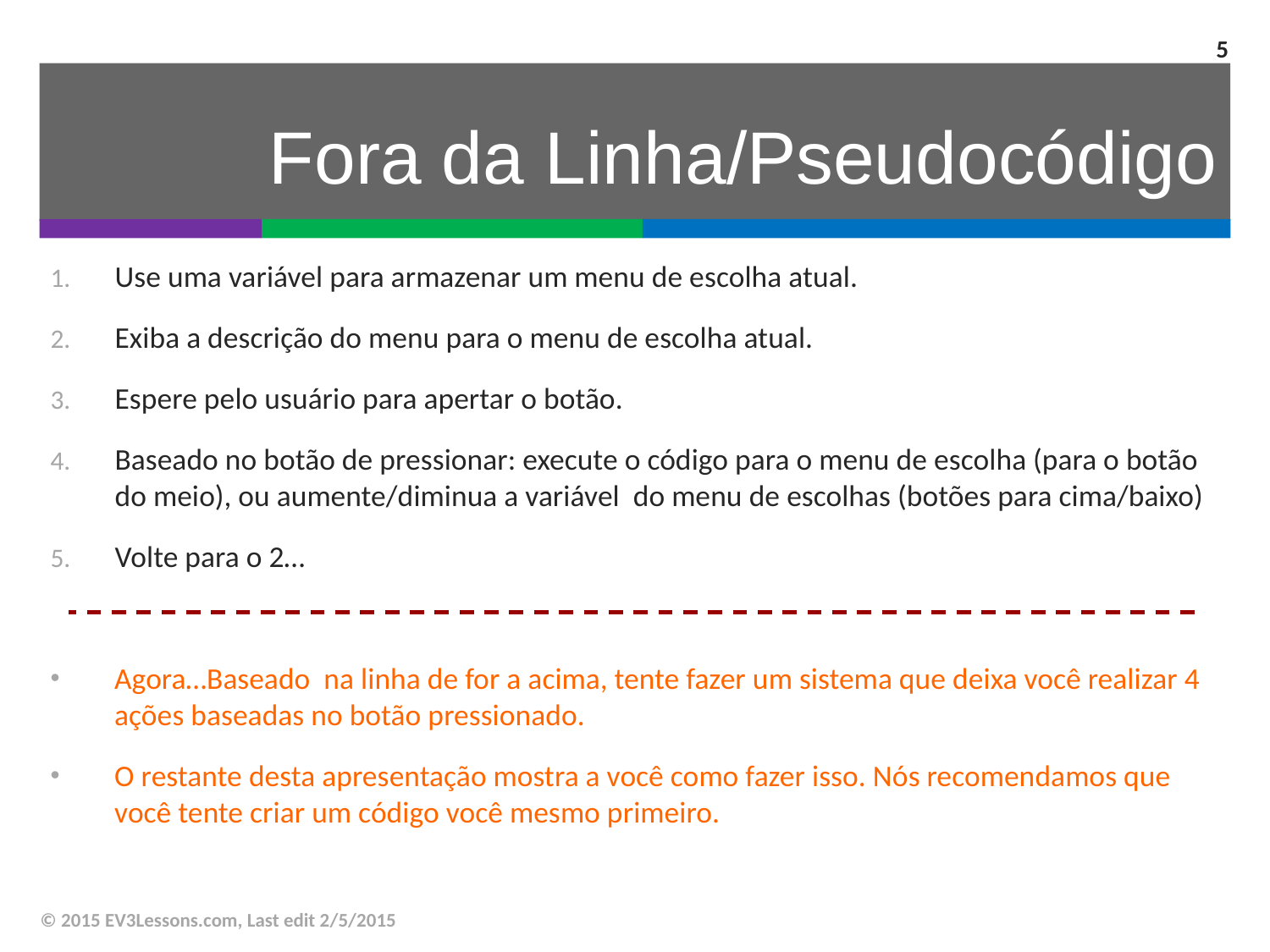

5
# Fora da Linha/Pseudocódigo
Use uma variável para armazenar um menu de escolha atual.
Exiba a descrição do menu para o menu de escolha atual.
Espere pelo usuário para apertar o botão.
Baseado no botão de pressionar: execute o código para o menu de escolha (para o botão do meio), ou aumente/diminua a variável  do menu de escolhas (botões para cima/baixo)
Volte para o 2…

Agora…Baseado  na linha de for a acima, tente fazer um sistema que deixa você realizar 4 ações baseadas no botão pressionado.
O restante desta apresentação mostra a você como fazer isso. Nós recomendamos que você tente criar um código você mesmo primeiro.
© 2015 EV3Lessons.com, Last edit 2/5/2015